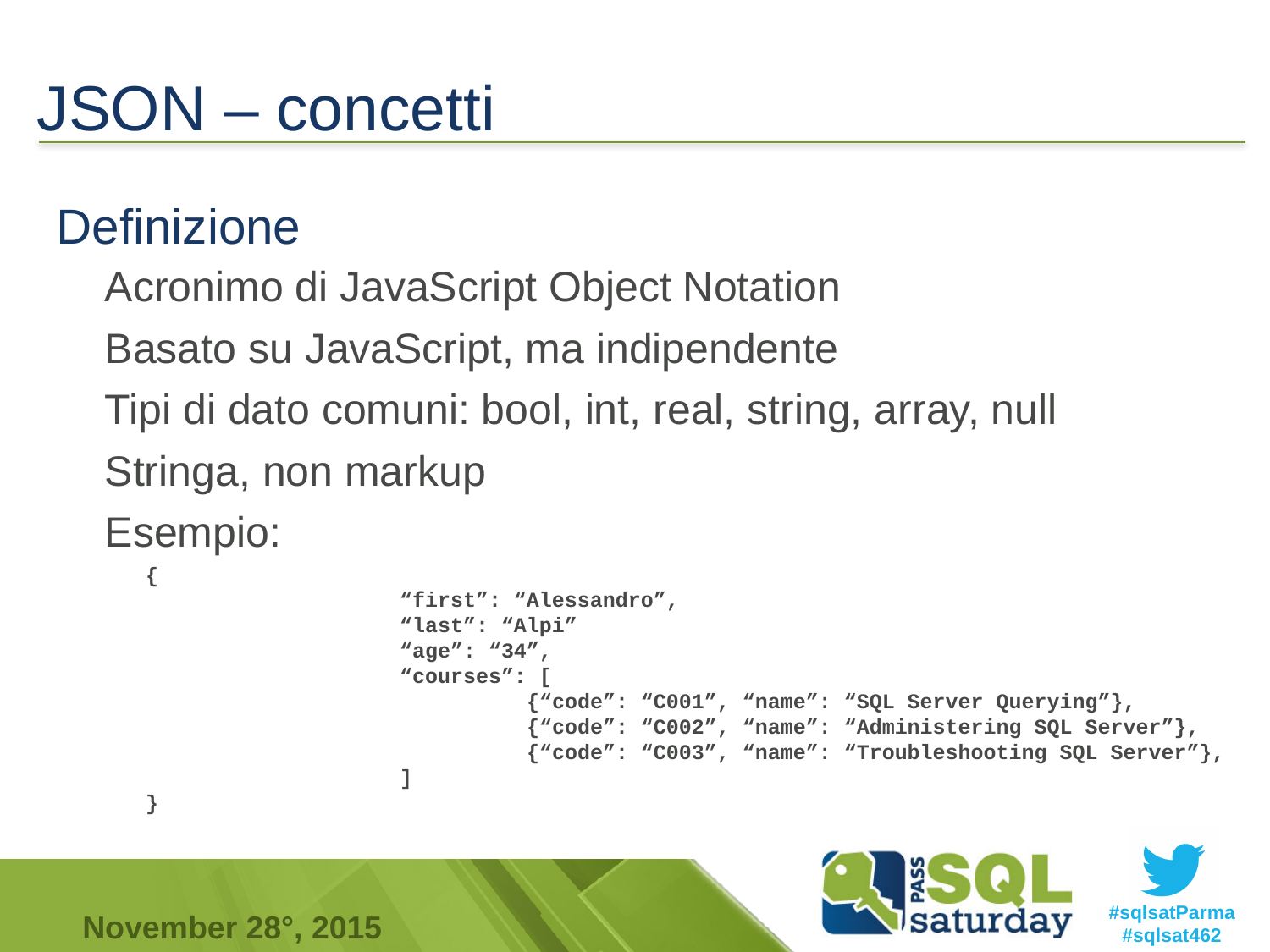

# JSON – concetti
Definizione
Acronimo di JavaScript Object Notation
Basato su JavaScript, ma indipendente
Tipi di dato comuni: bool, int, real, string, array, null
Stringa, non markup
Esempio:
{
		“first”: “Alessandro”,
		“last”: “Alpi”
		“age”: “34”,
		“courses”: [
			{“code”: “C001”, “name”: “SQL Server Querying”},
			{“code”: “C002”, “name”: “Administering SQL Server”},
			{“code”: “C003”, “name”: “Troubleshooting SQL Server”},
		]
}